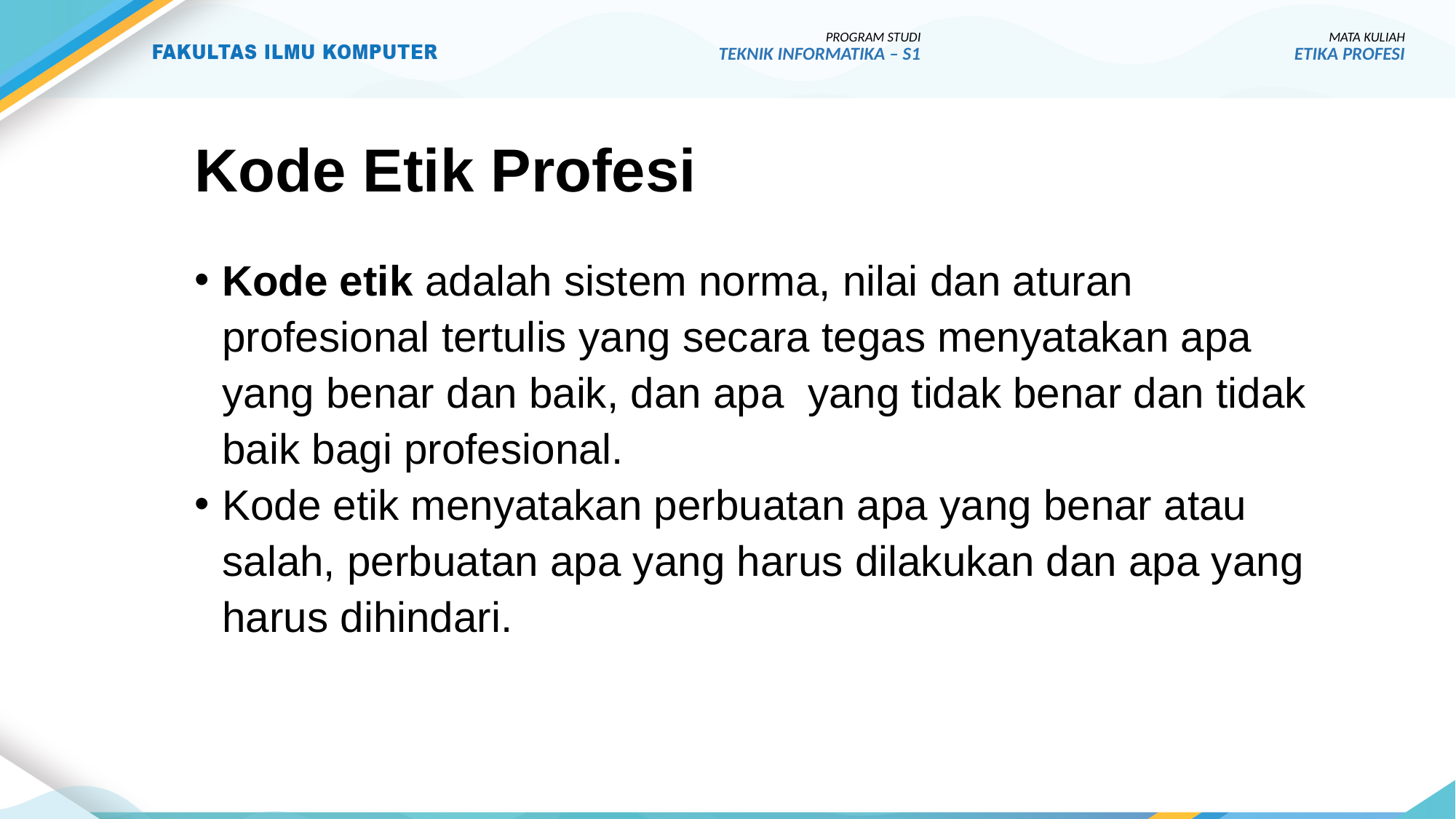

PROGRAM STUDI
TEKNIK INFORMATIKA – S1
MATA KULIAH
ETIKA PROFESI
# Kode Etik Profesi
Kode etik adalah sistem norma, nilai dan aturan profesional tertulis yang secara tegas menyatakan apa yang benar dan baik, dan apa  yang tidak benar dan tidak baik bagi profesional.
Kode etik menyatakan perbuatan apa yang benar atau salah, perbuatan apa yang harus dilakukan dan apa yang harus dihindari.